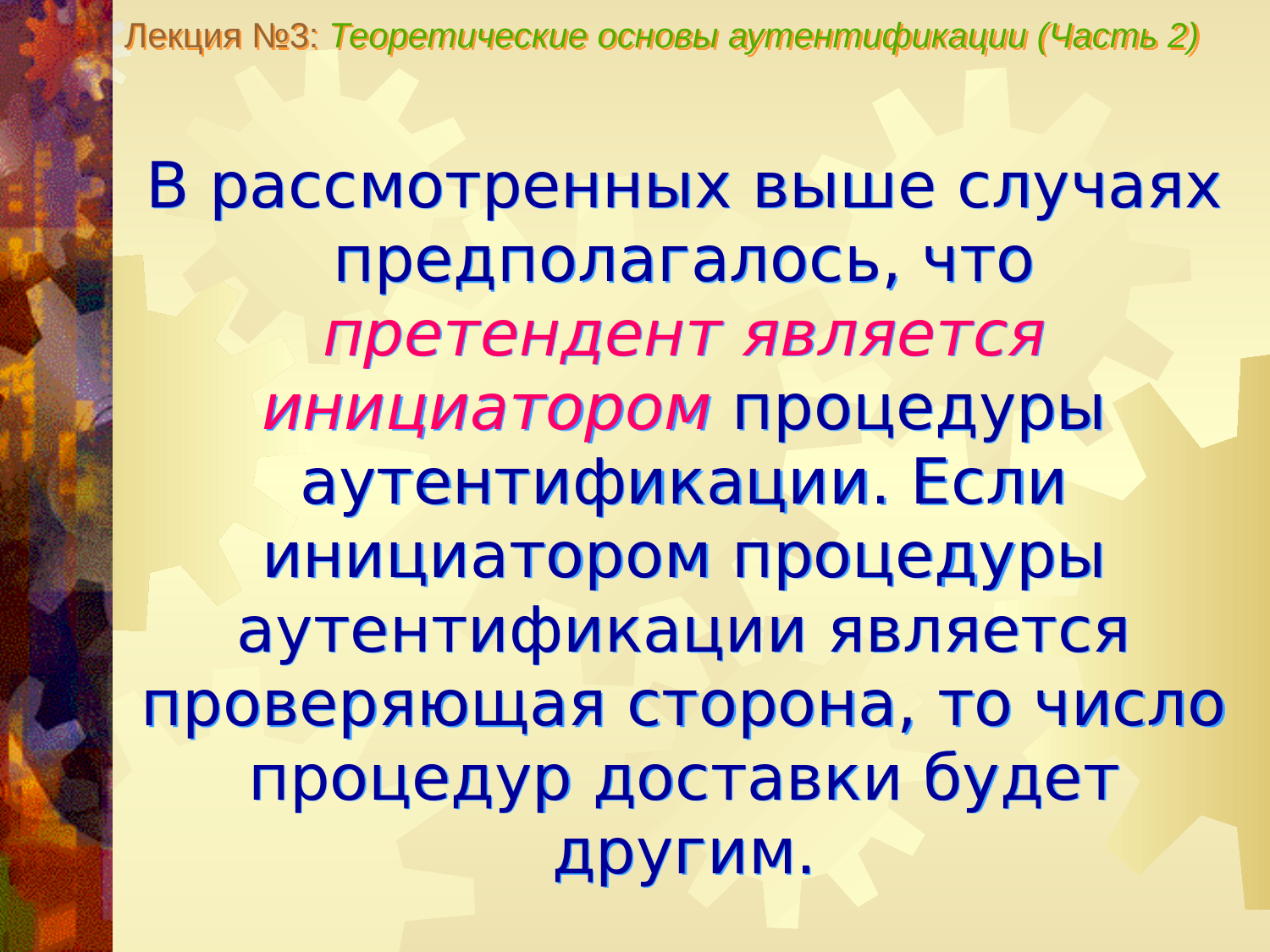

Лекция №3: Теоретические основы аутентификации (Часть 2)
В рассмотренных выше случаях предполагалось, что претендент является инициатором процедуры аутентификации. Если инициатором процедуры аутентификации является проверяющая сторона, то число процедур доставки будет другим.